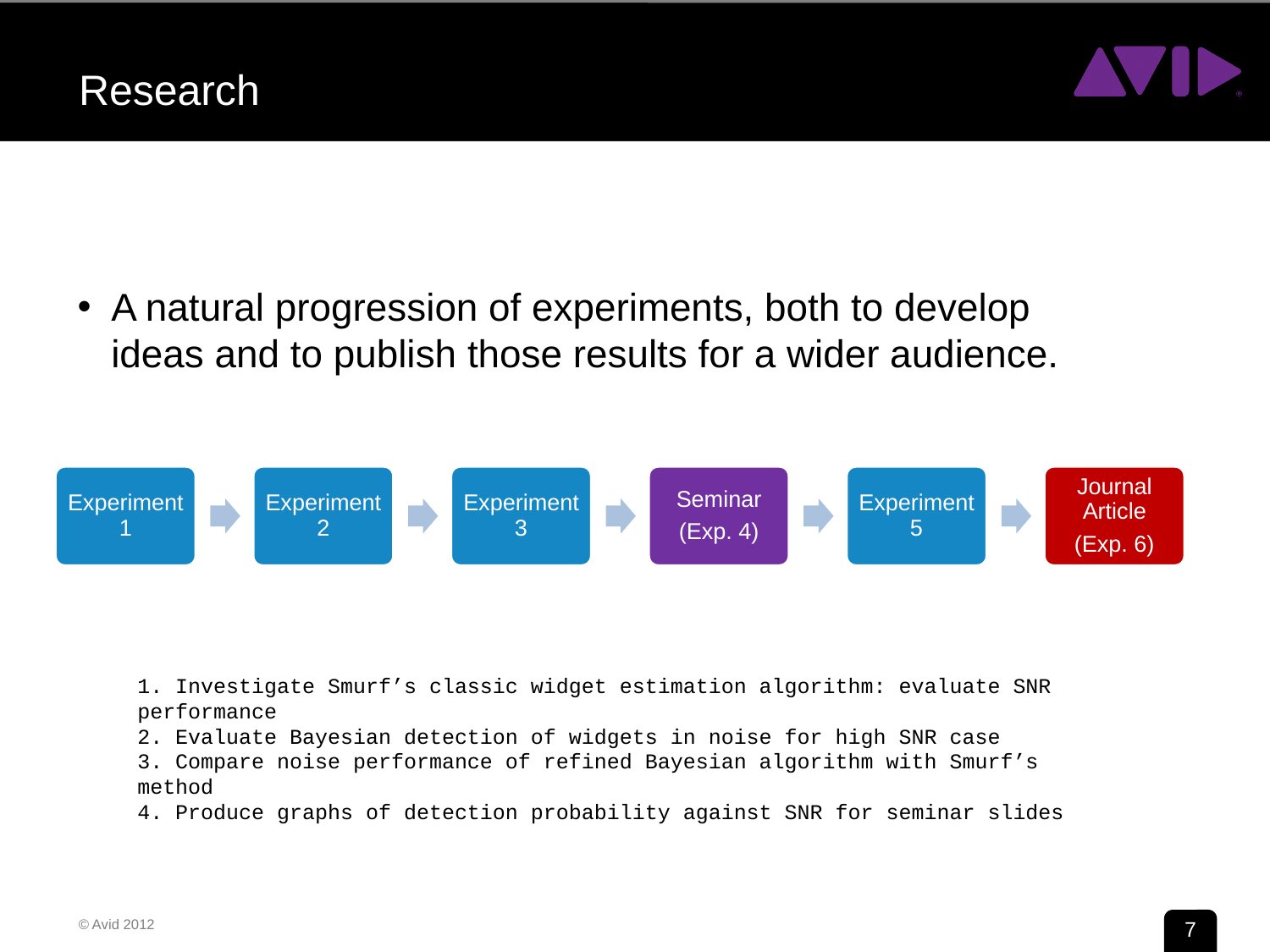

# Research
A natural progression of experiments, both to develop ideas and to publish those results for a wider audience.

Experiment 1

Experiment 2

Experiment 3

Seminar
(Exp. 4)

Experiment 5

Journal Article
(Exp. 6)
1. Investigate Smurf’s classic widget estimation algorithm: evaluate SNR performance
2. Evaluate Bayesian detection of widgets in noise for high SNR case
3. Compare noise performance of refined Bayesian algorithm with Smurf’s method
4. Produce graphs of detection probability against SNR for seminar slides